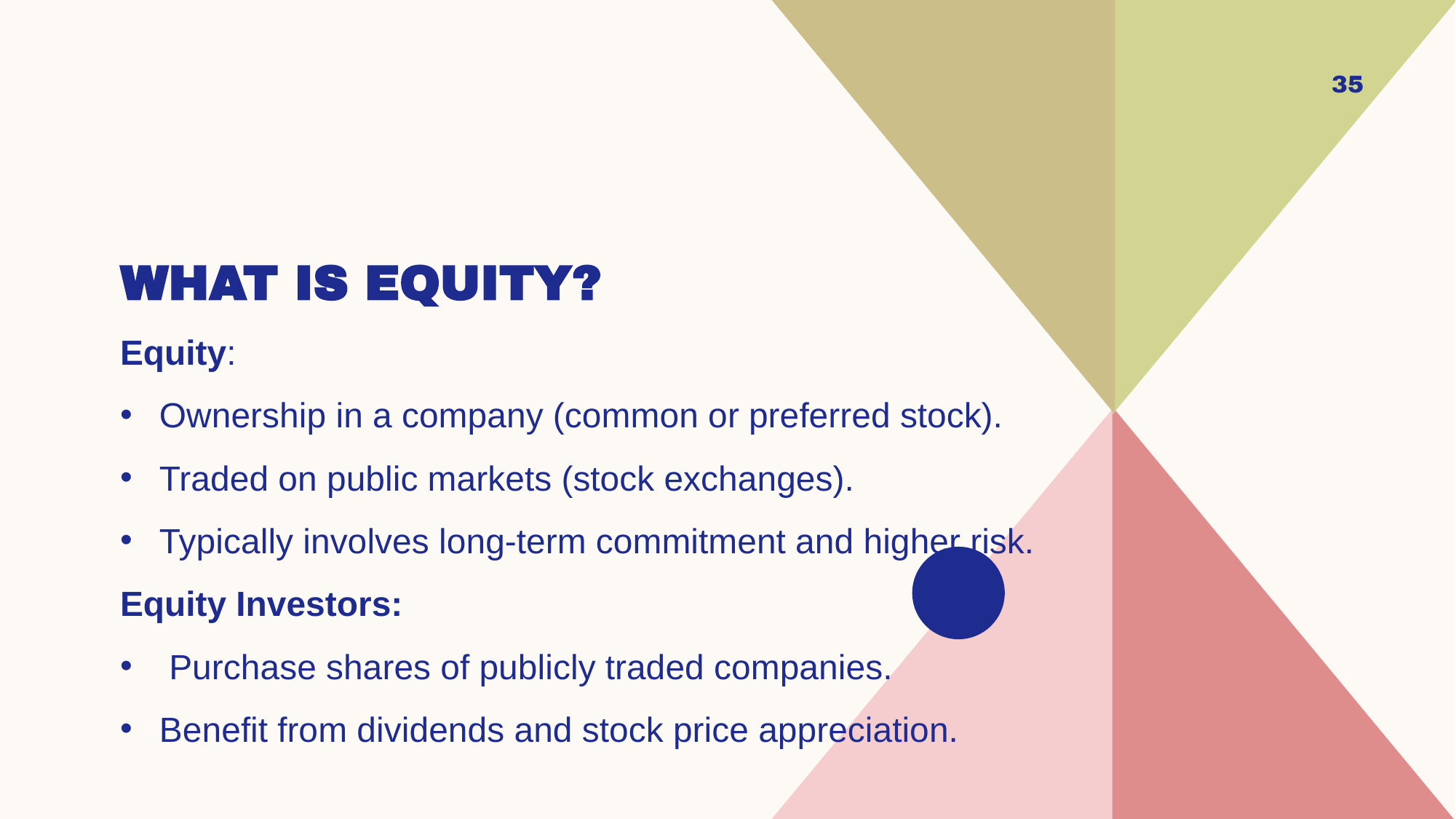

35
# What is Equity?
Equity:
Ownership in a company (common or preferred stock).
Traded on public markets (stock exchanges).
Typically involves long-term commitment and higher risk.
Equity Investors:
 Purchase shares of publicly traded companies.
Benefit from dividends and stock price appreciation.